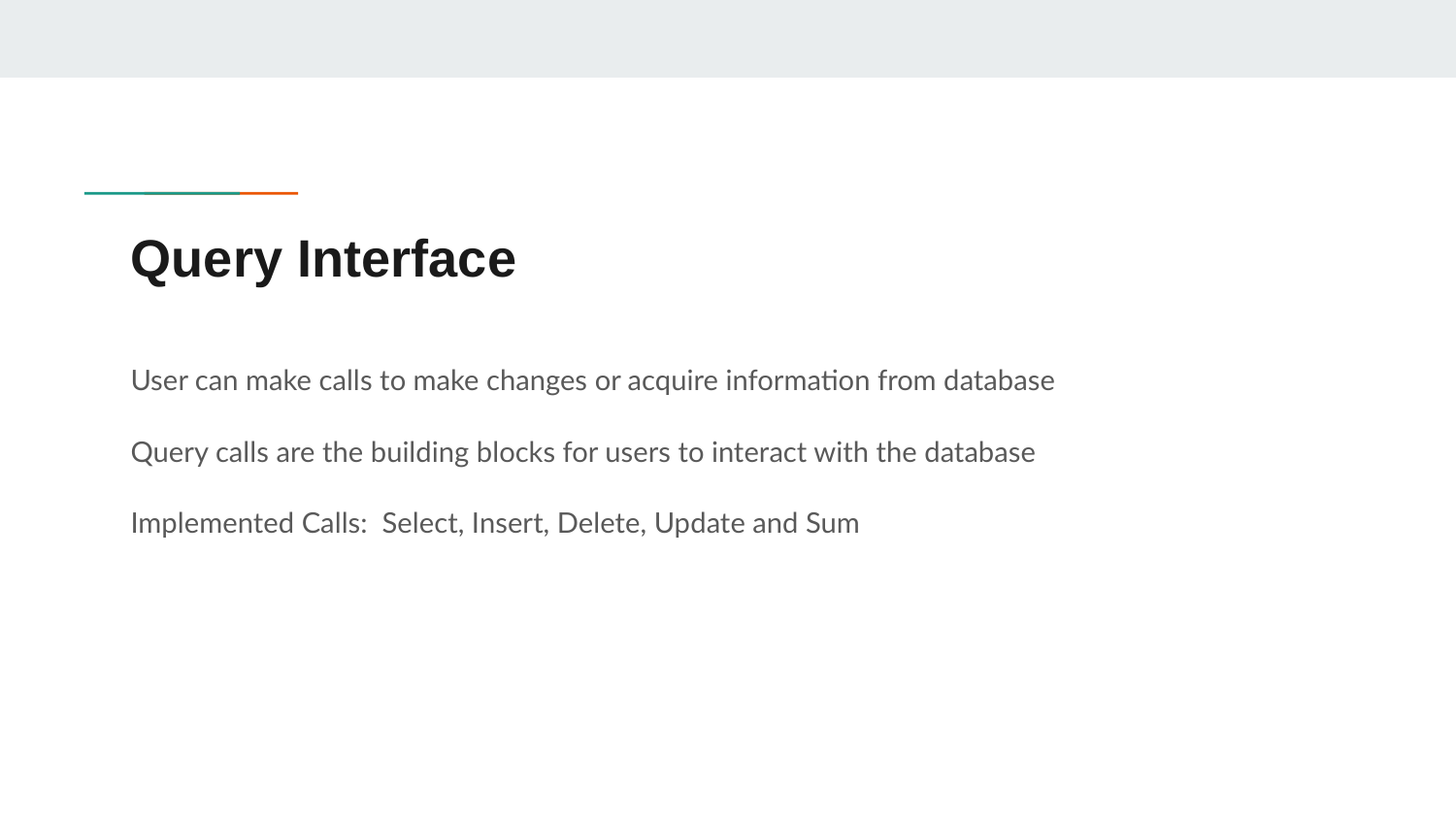

# Query Interface
User can make calls to make changes or acquire information from database
Query calls are the building blocks for users to interact with the database
Implemented Calls:  Select, Insert, Delete, Update and Sum